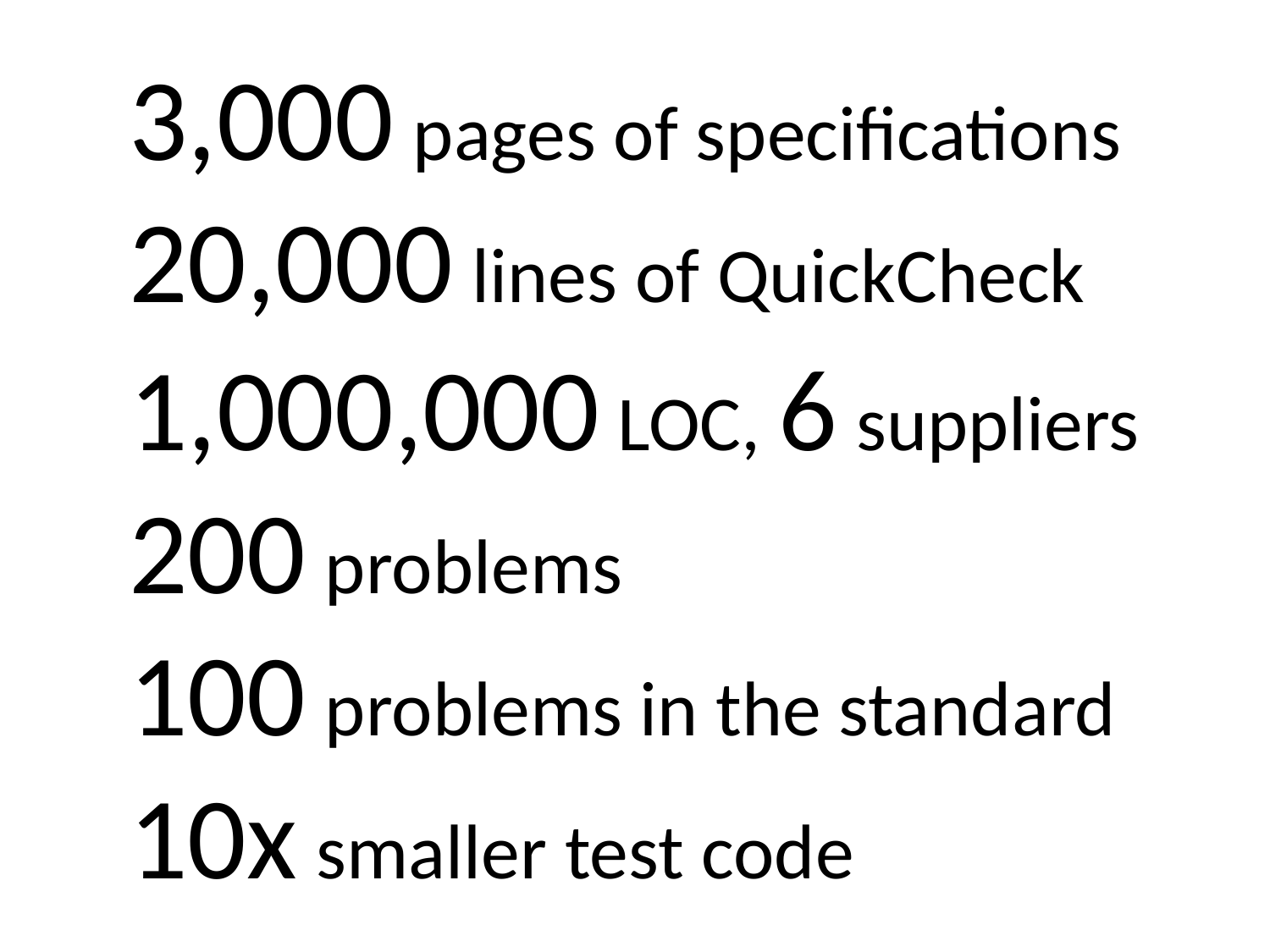

3,000 pages of specifications
20,000 lines of QuickCheck
1,000,000 LOC, 6 suppliers
200 problems
100 problems in the standard
10x smaller test code